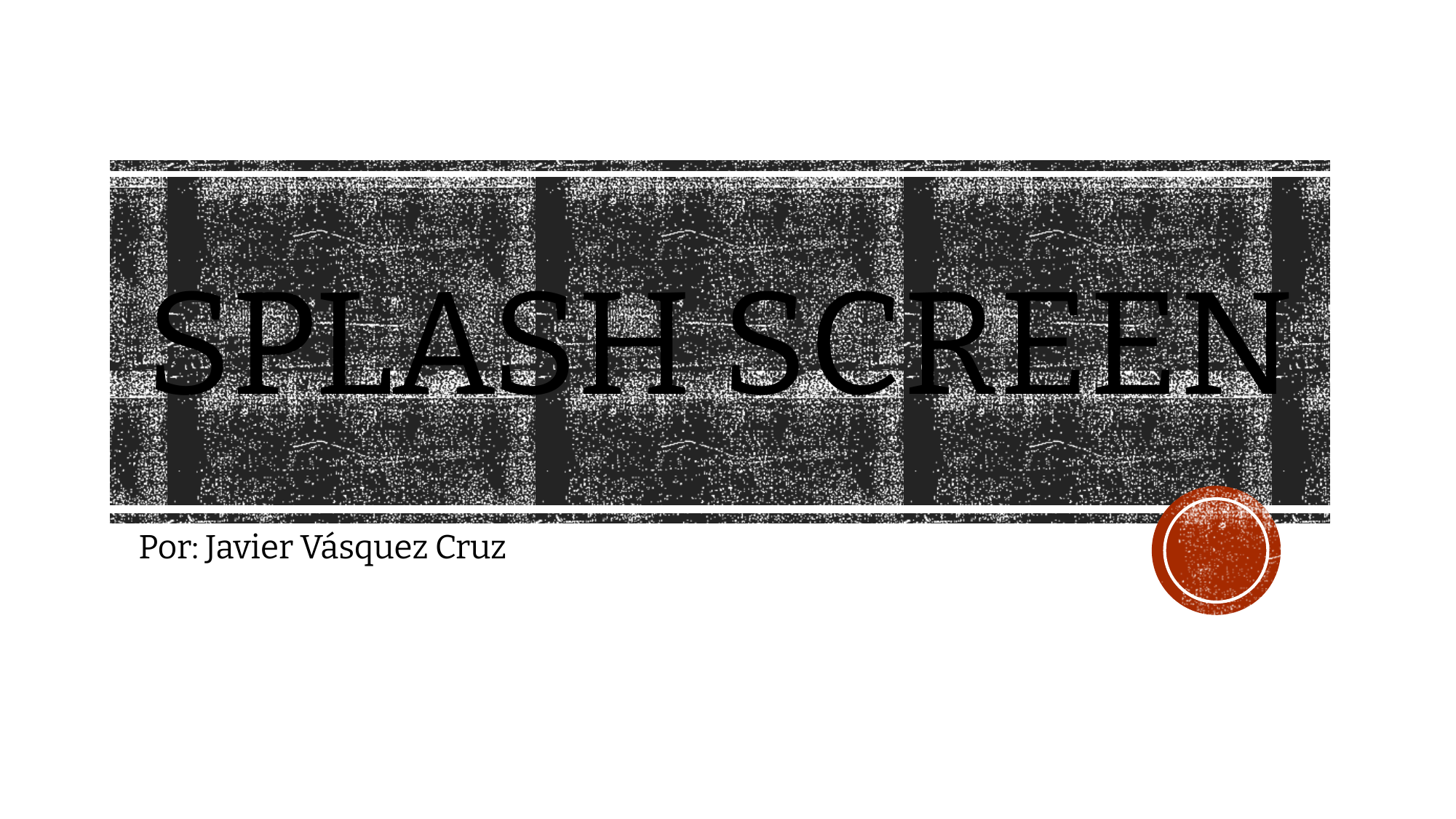

# Splash Screen
Por: Javier Vásquez Cruz